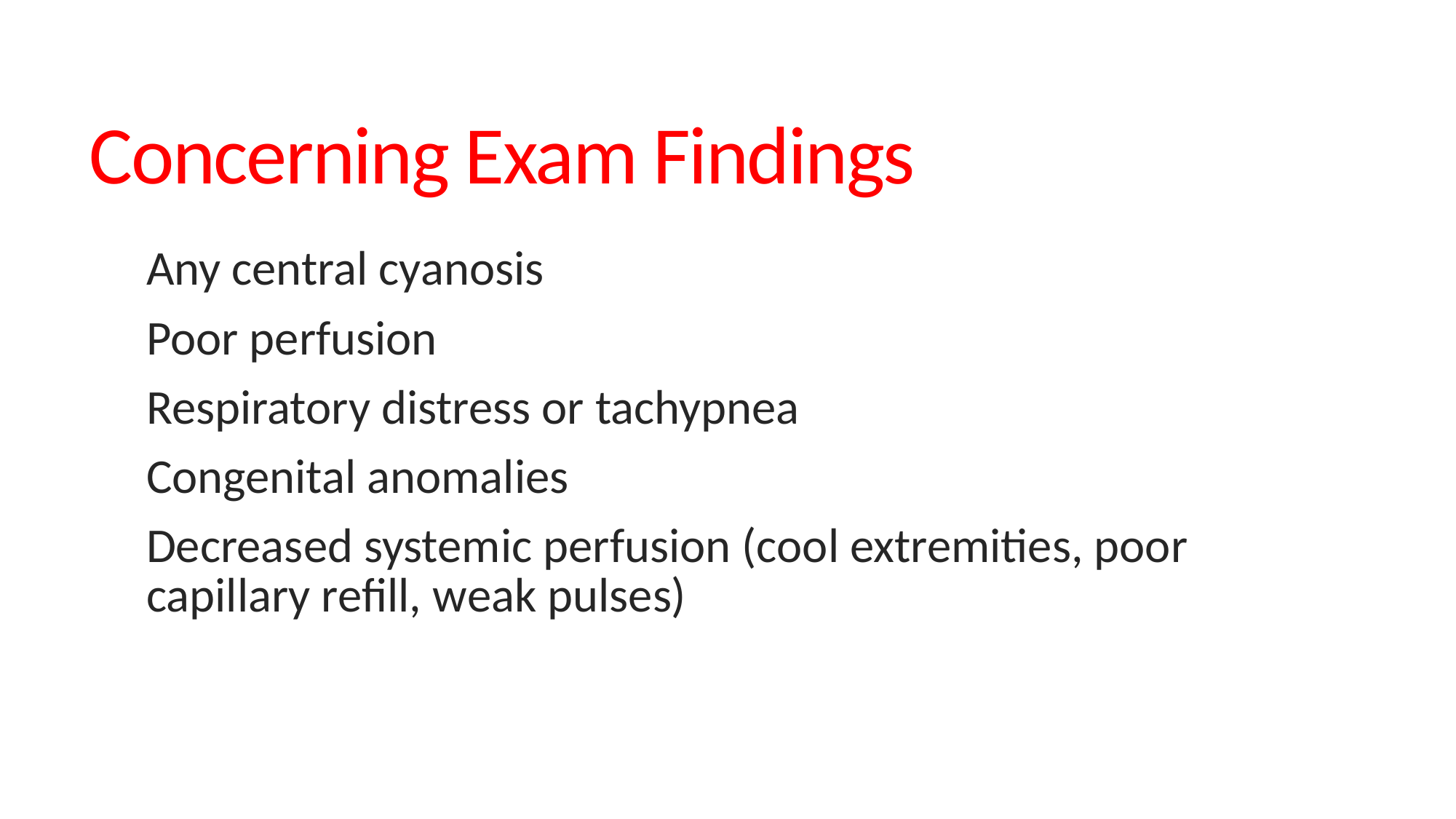

# Concerning Exam Findings
Any central cyanosis
Poor perfusion
Respiratory distress or tachypnea
Congenital anomalies
Decreased systemic perfusion (cool extremities, poor capillary refill, weak pulses)